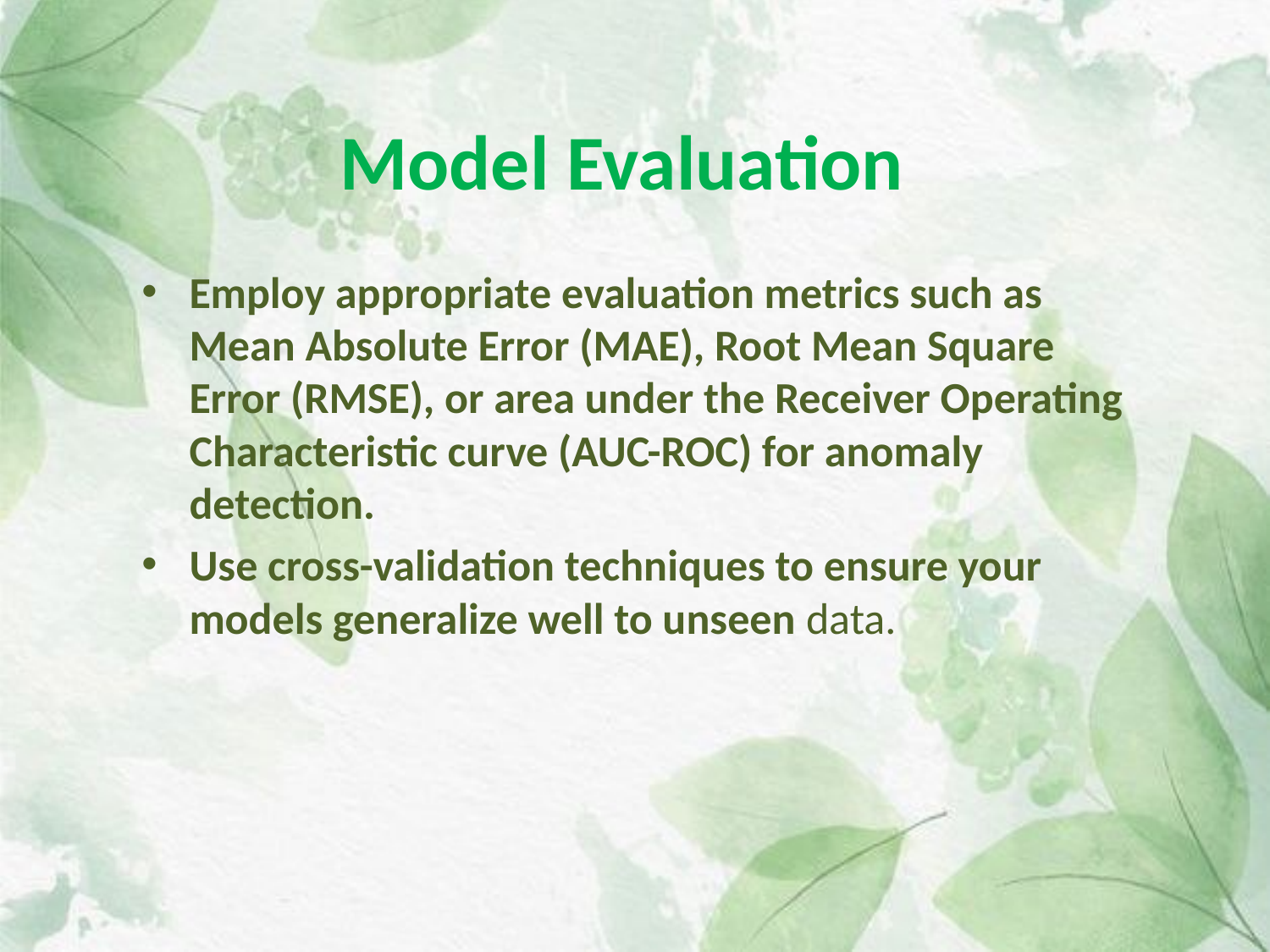

# Model Evaluation
Employ appropriate evaluation metrics such as Mean Absolute Error (MAE), Root Mean Square Error (RMSE), or area under the Receiver Operating Characteristic curve (AUC-ROC) for anomaly detection.
Use cross-validation techniques to ensure your models generalize well to unseen data.